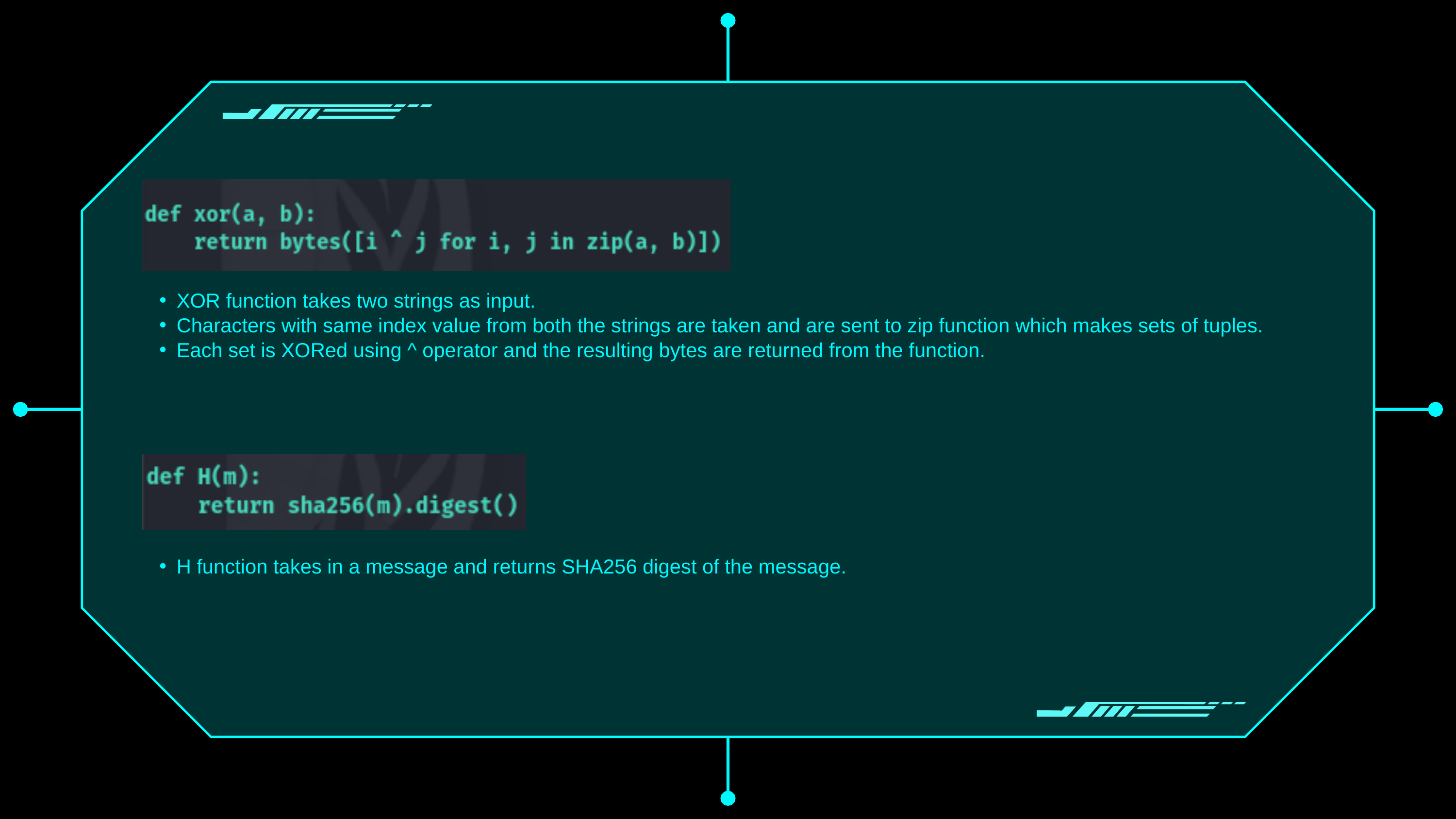

XOR function takes two strings as input.
Characters with same index value from both the strings are taken and are sent to zip function which makes sets of tuples.
Each set is XORed using ^ operator and the resulting bytes are returned from the function.

H function takes in a message and returns SHA256 digest of the message.